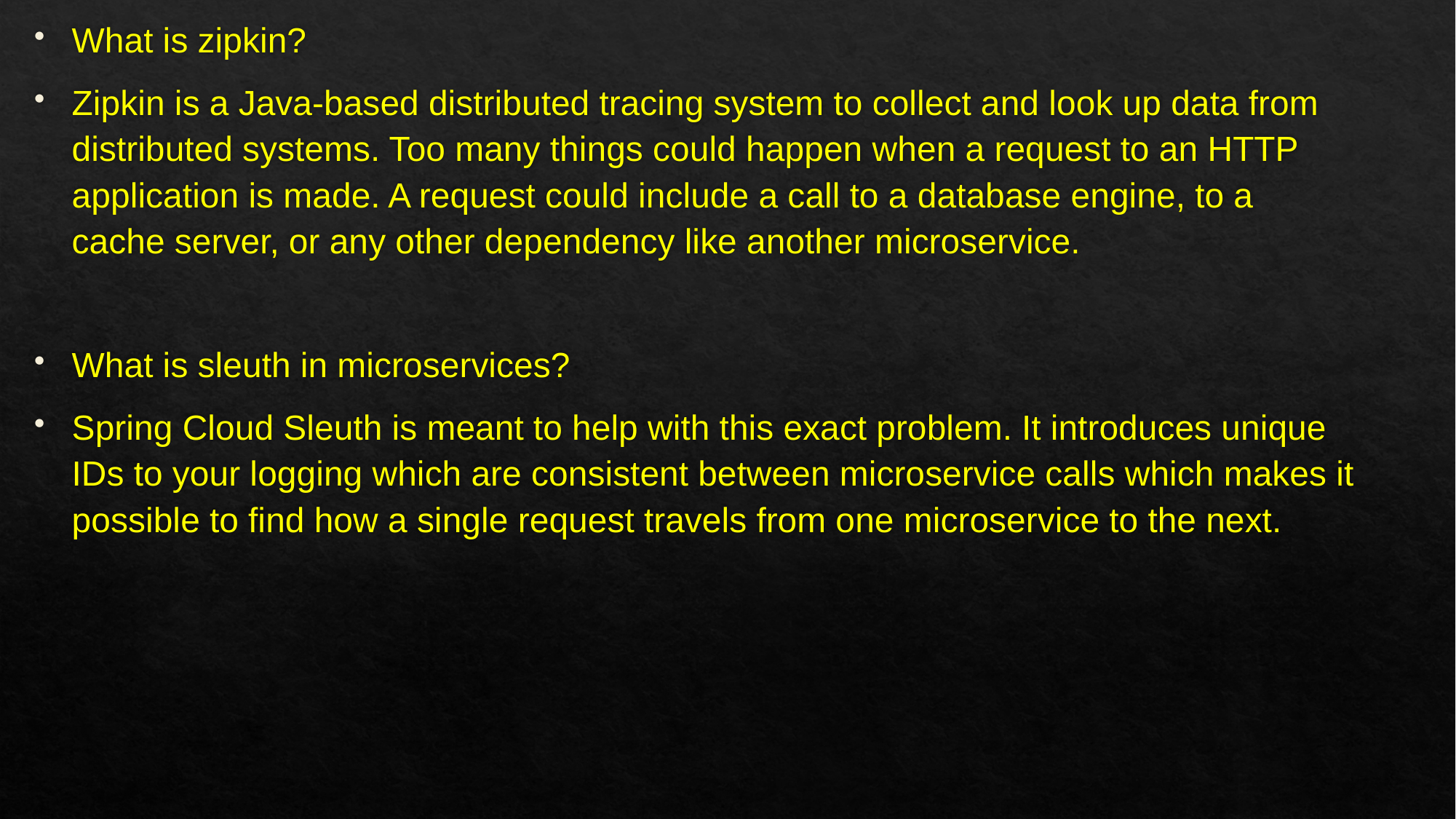

What is zipkin?
Zipkin is a Java-based distributed tracing system to collect and look up data from distributed systems. Too many things could happen when a request to an HTTP application is made. A request could include a call to a database engine, to a cache server, or any other dependency like another microservice.

What is sleuth in microservices?
Spring Cloud Sleuth is meant to help with this exact problem. It introduces unique IDs to your logging which are consistent between microservice calls which makes it possible to find how a single request travels from one microservice to the next.